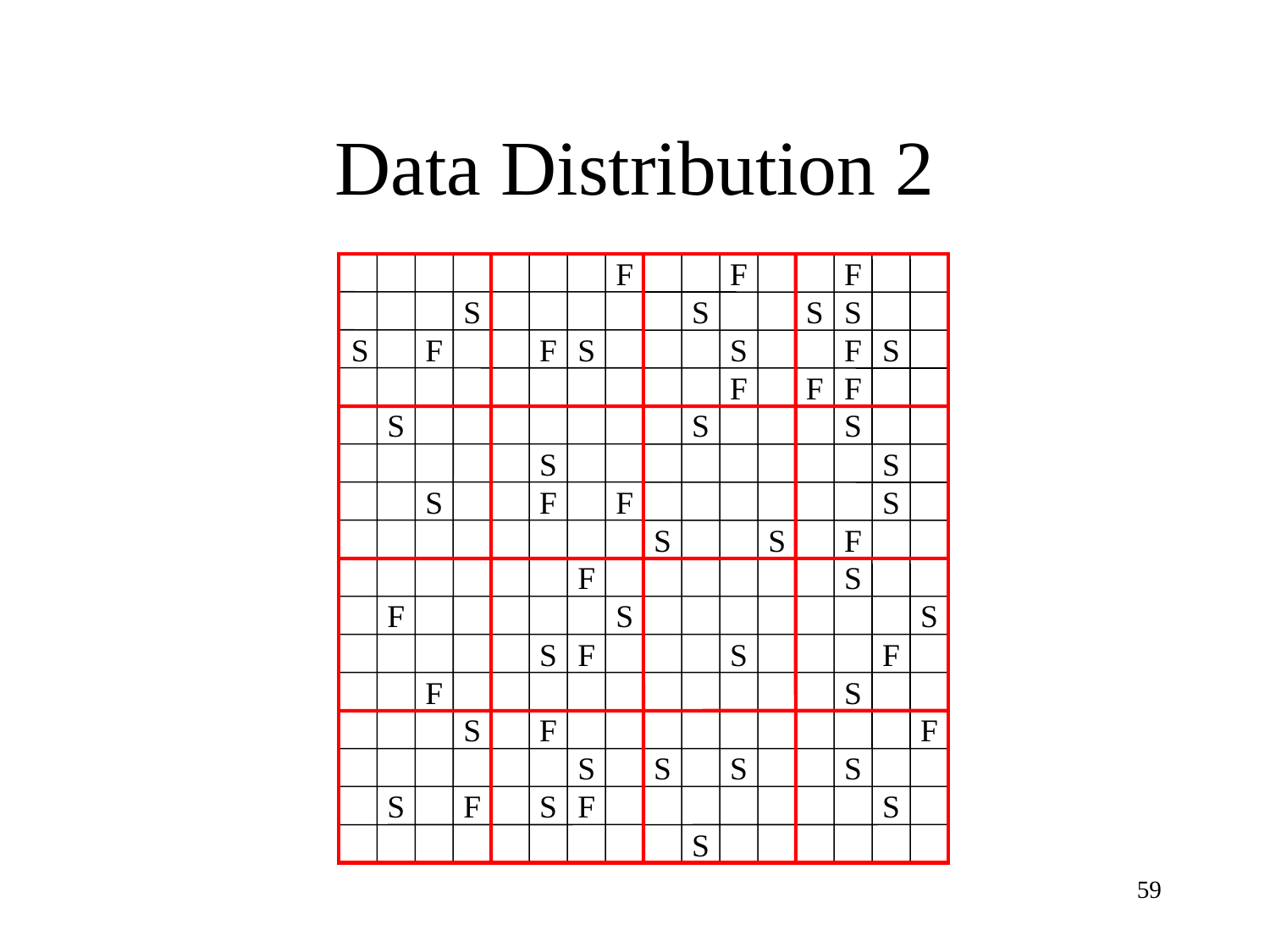

# Data Distribution 2
F
F
F

S
S
S
S
S
F
F
S
S
F
S
F
F
F
S
S
S
S
S
S
F
F
S
S
S
F
F
S

F
S
S
S
F
S
F
F
S
S
F
F
S
S
S
S
S
F
S
F
S
S
59